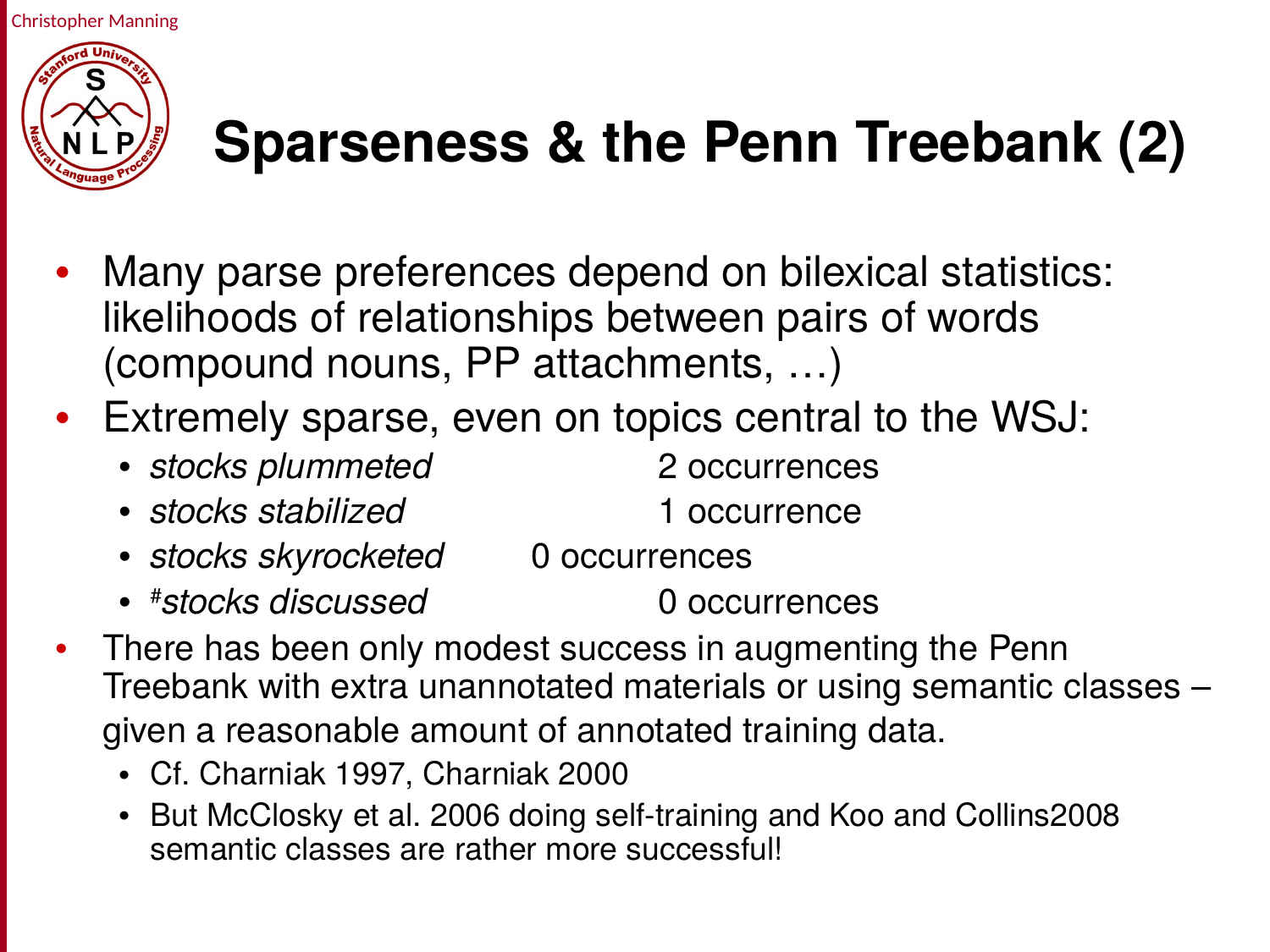

# Sparseness & the Penn Treebank (2)
Many parse preferences depend on bilexical statistics: likelihoods of relationships between pairs of words (compound nouns, PP attachments, …)
Extremely sparse, even on topics central to the WSJ:
stocks plummeted		2 occurrences
stocks stabilized		1 occurrence
stocks skyrocketed 	0 occurrences
#stocks discussed		0 occurrences
There has been only modest success in augmenting the Penn Treebank with extra unannotated materials or using semantic classes – given a reasonable amount of annotated training data.
Cf. Charniak 1997, Charniak 2000
But McClosky et al. 2006 doing self-training and Koo and Collins2008 semantic classes are rather more successful!